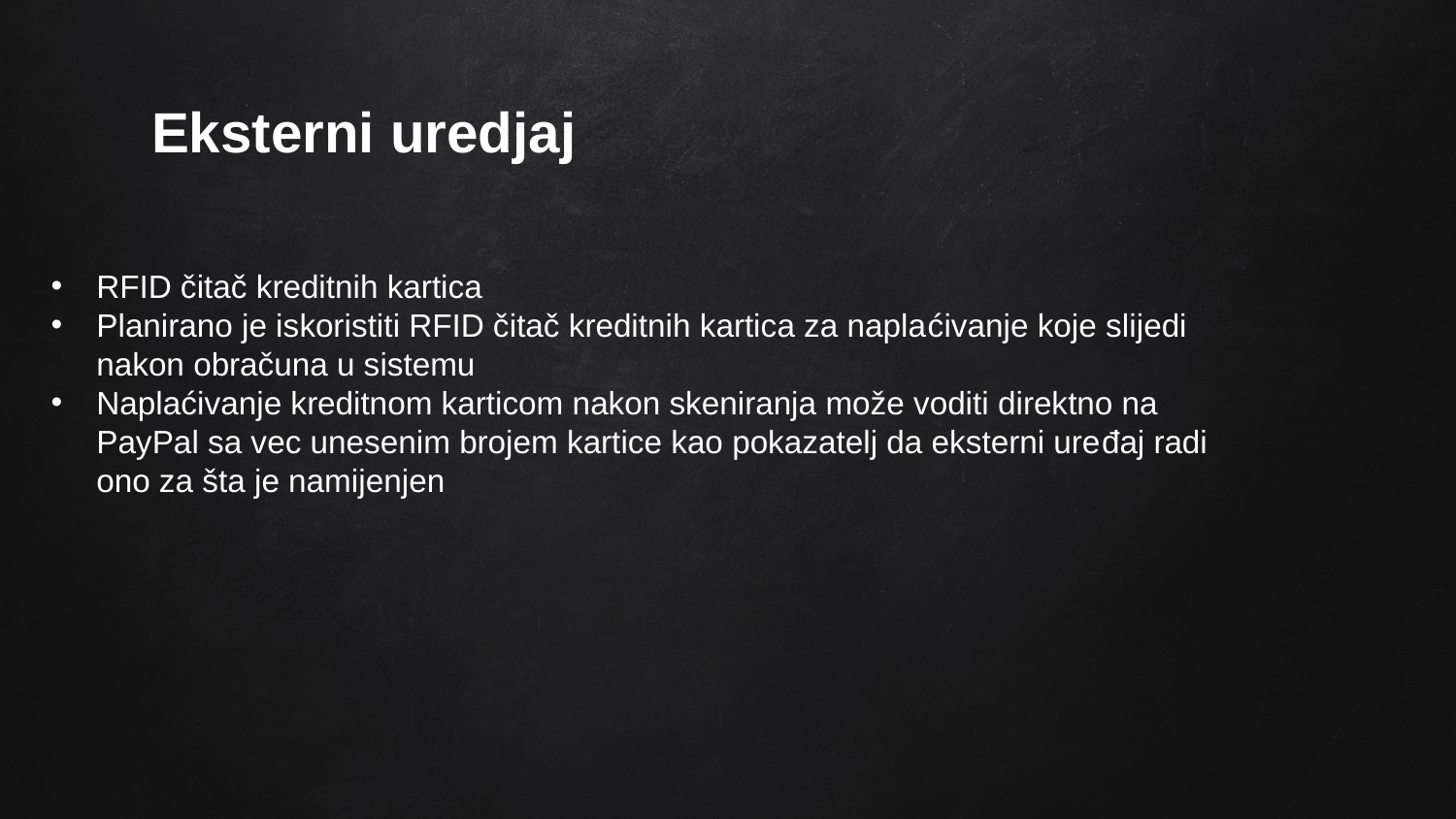

# Eksterni uredjaj
RFID čitač kreditnih kartica
Planirano je iskoristiti RFID čitač kreditnih kartica za naplaćivanje koje slijedi nakon obračuna u sistemu
Naplaćivanje kreditnom karticom nakon skeniranja može voditi direktno na PayPal sa vec unesenim brojem kartice kao pokazatelj da eksterni uređaj radi ono za šta je namijenjen